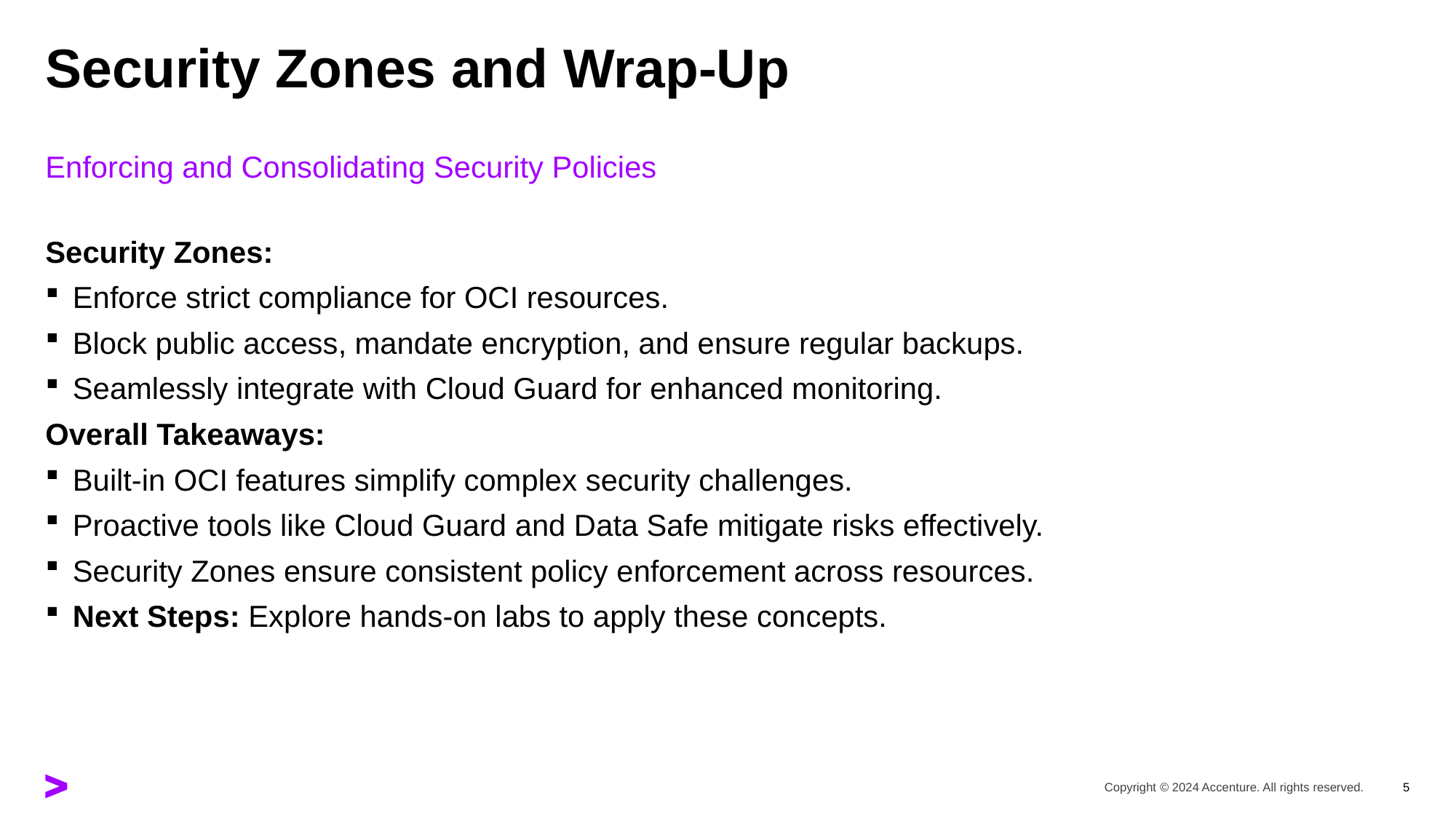

# Security Zones and Wrap-Up
Enforcing and Consolidating Security Policies
Security Zones:
Enforce strict compliance for OCI resources.
Block public access, mandate encryption, and ensure regular backups.
Seamlessly integrate with Cloud Guard for enhanced monitoring.
Overall Takeaways:
Built-in OCI features simplify complex security challenges.
Proactive tools like Cloud Guard and Data Safe mitigate risks effectively.
Security Zones ensure consistent policy enforcement across resources.
Next Steps: Explore hands-on labs to apply these concepts.
Copyright © 2024 Accenture. All rights reserved.
5